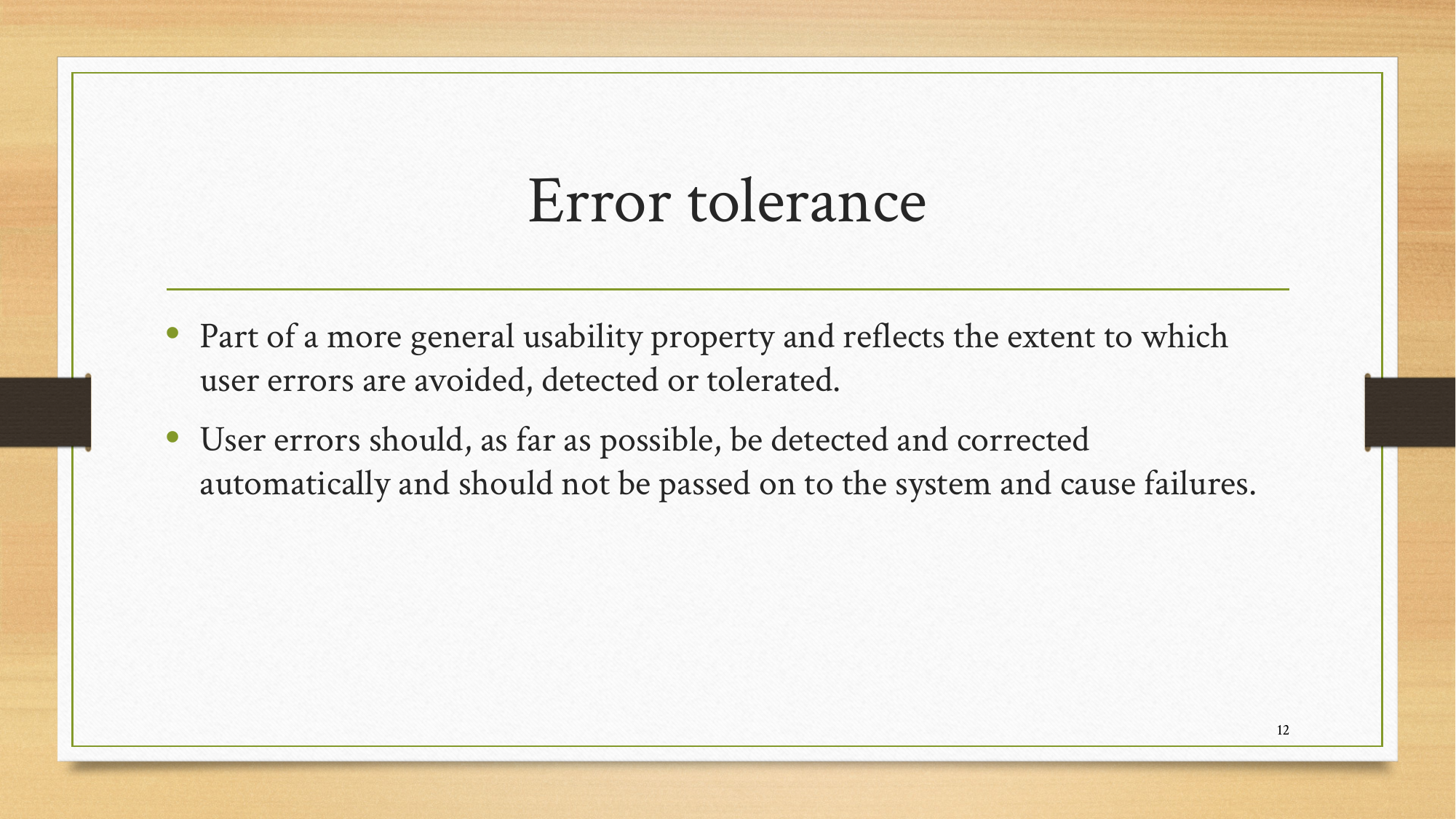

# Error tolerance
Part of a more general usability property and reflects the extent to which user errors are avoided, detected or tolerated.
User errors should, as far as possible, be detected and corrected automatically and should not be passed on to the system and cause failures.
12